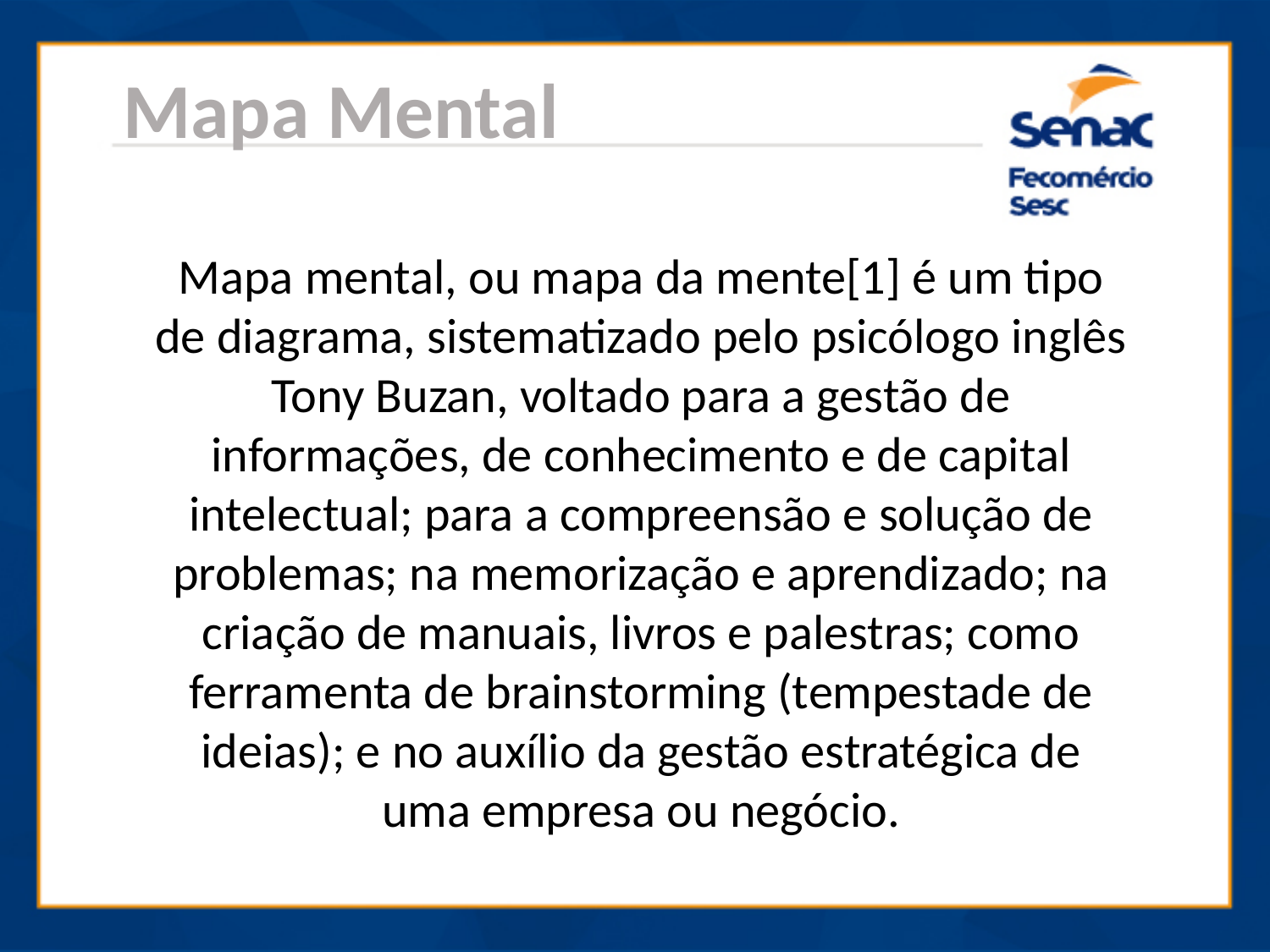

Mapa Mental
Mapa mental, ou mapa da mente[1] é um tipo de diagrama, sistematizado pelo psicólogo inglês Tony Buzan, voltado para a gestão de informações, de conhecimento e de capital intelectual; para a compreensão e solução de problemas; na memorização e aprendizado; na criação de manuais, livros e palestras; como ferramenta de brainstorming (tempestade de ideias); e no auxílio da gestão estratégica de uma empresa ou negócio.